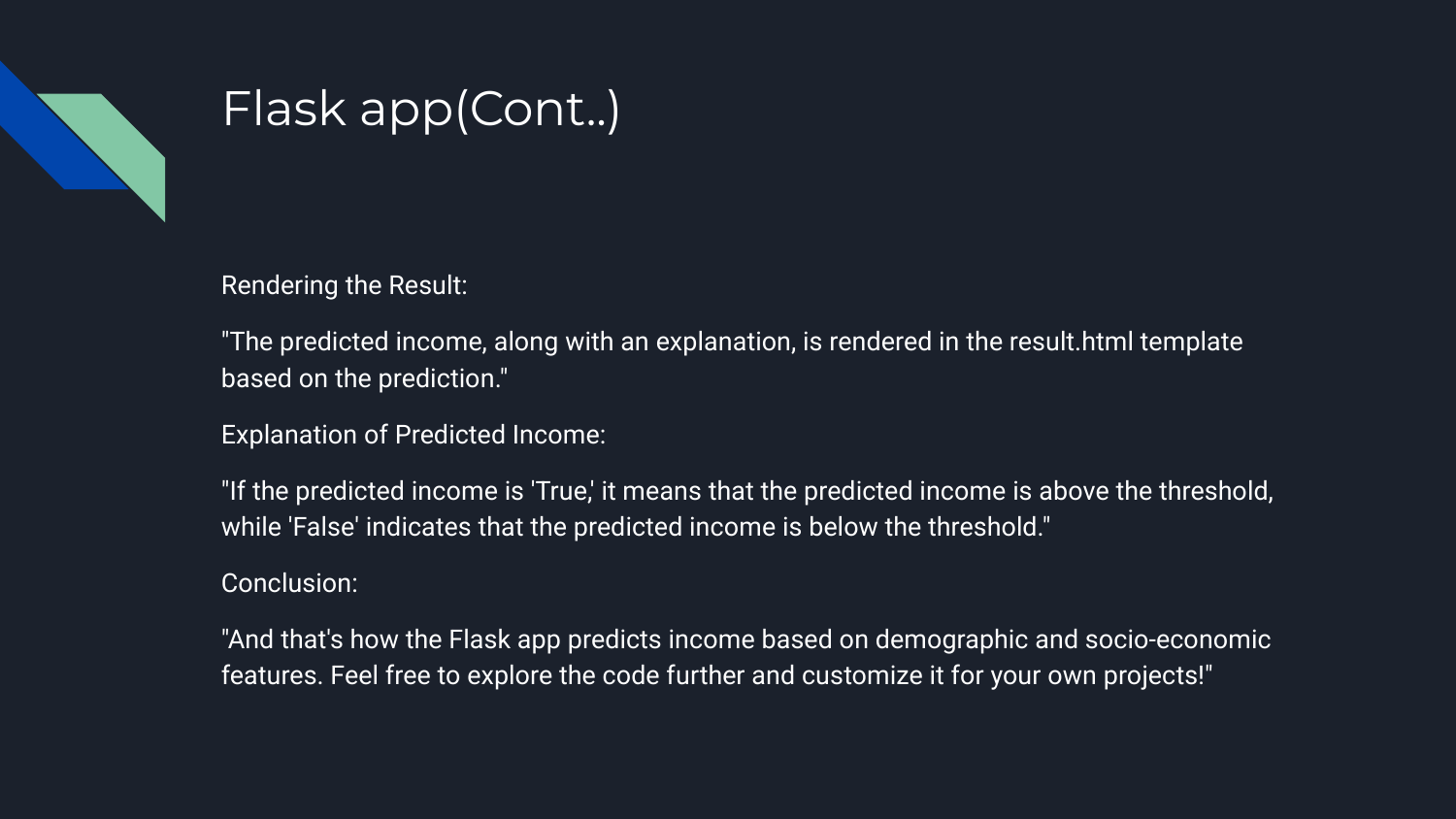

# Flask app(Cont..)
Rendering the Result:
"The predicted income, along with an explanation, is rendered in the result.html template based on the prediction."
Explanation of Predicted Income:
"If the predicted income is 'True,' it means that the predicted income is above the threshold, while 'False' indicates that the predicted income is below the threshold."
Conclusion:
"And that's how the Flask app predicts income based on demographic and socio-economic features. Feel free to explore the code further and customize it for your own projects!"